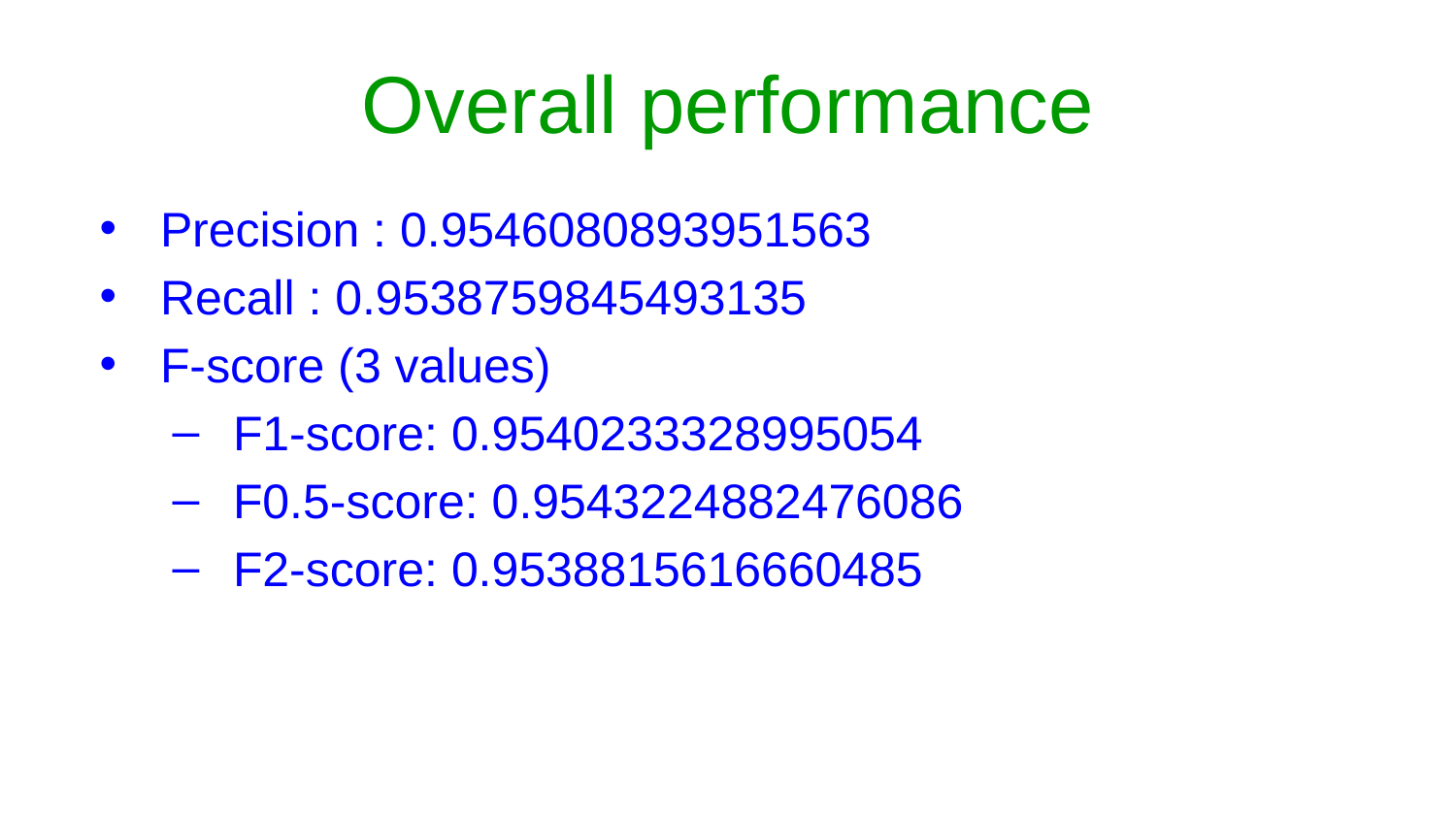

# Overall performance
Precision : 0.9546080893951563
Recall : 0.9538759845493135
F-score (3 values)
F1-score: 0.9540233328995054
F0.5-score: 0.9543224882476086
F2-score: 0.9538815616660485